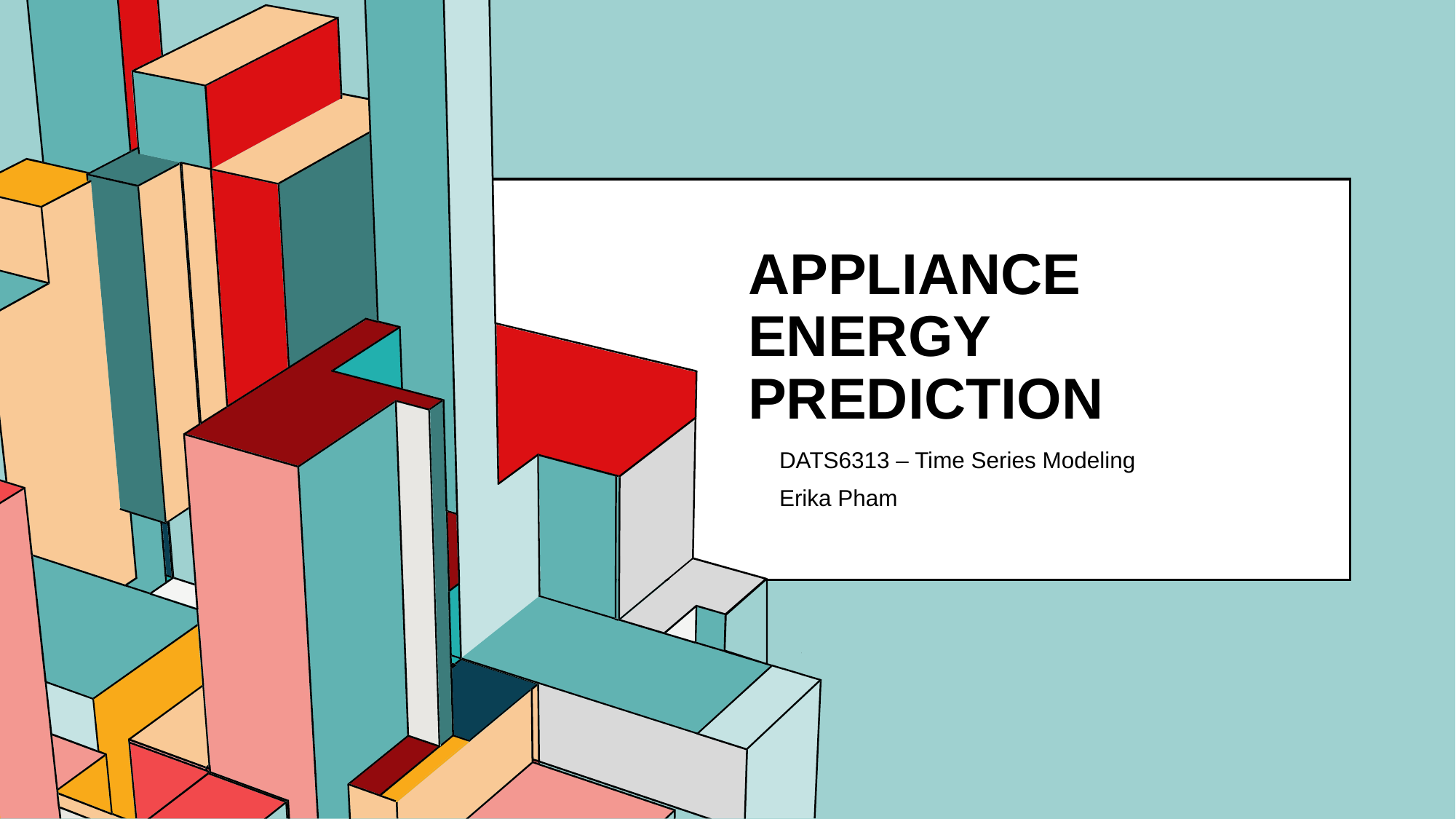

# Appliance Energy Prediction
DATS6313 – Time Series Modeling
Erika Pham